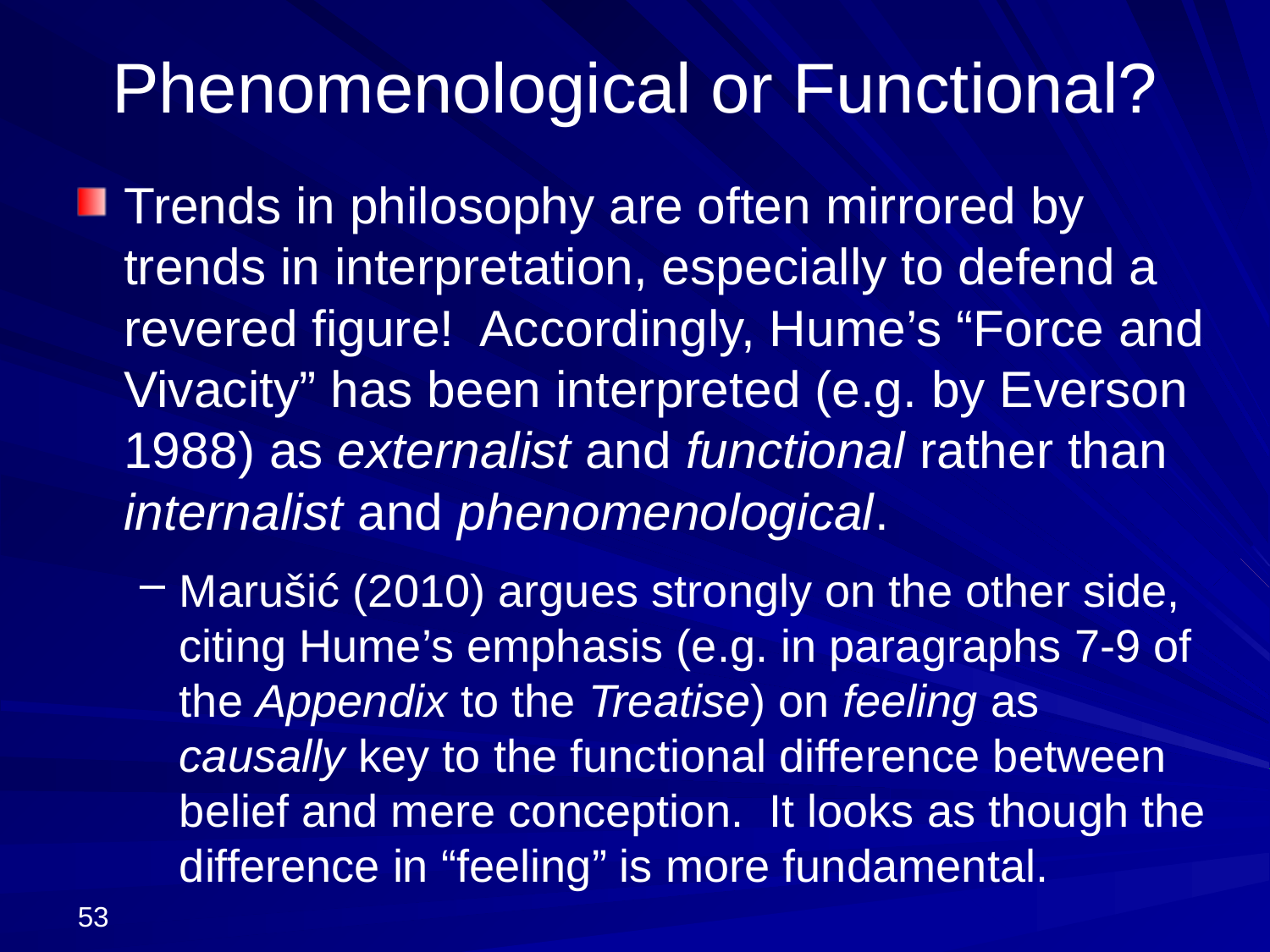

# Phenomenological or Functional?
Trends in philosophy are often mirrored by trends in interpretation, especially to defend a revered figure!  Accordingly, Hume’s “Force and Vivacity” has been interpreted (e.g. by Everson 1988) as externalist and functional rather than internalist and phenomenological.
Marušić (2010) argues strongly on the other side, citing Hume’s emphasis (e.g. in paragraphs 7-9 of the Appendix to the Treatise) on feeling as causally key to the functional difference between belief and mere conception.  It looks as though the difference in “feeling” is more fundamental.
53